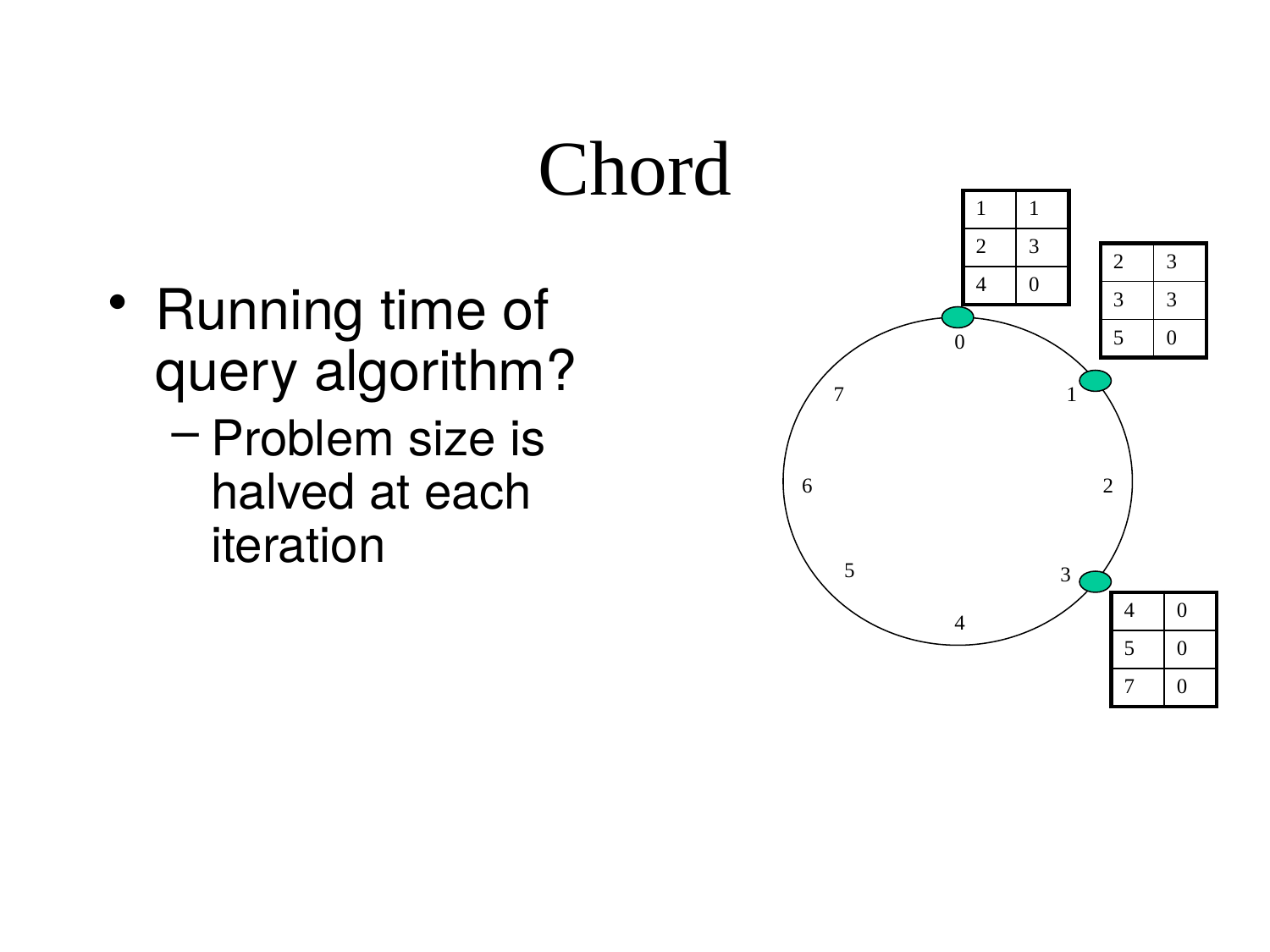

# Chord
| 1 | 1 |
| --- | --- |
| 2 | 3 |
| 4 | 0 |
| 2 | 3 |
| --- | --- |
| 3 | 3 |
| 5 | 0 |
Running time of query algorithm?
Problem size is halved at each iteration

0

7
1
6
2
5
3

| 4 | 0 |
| --- | --- |
| 5 | 0 |
| 7 | 0 |
4